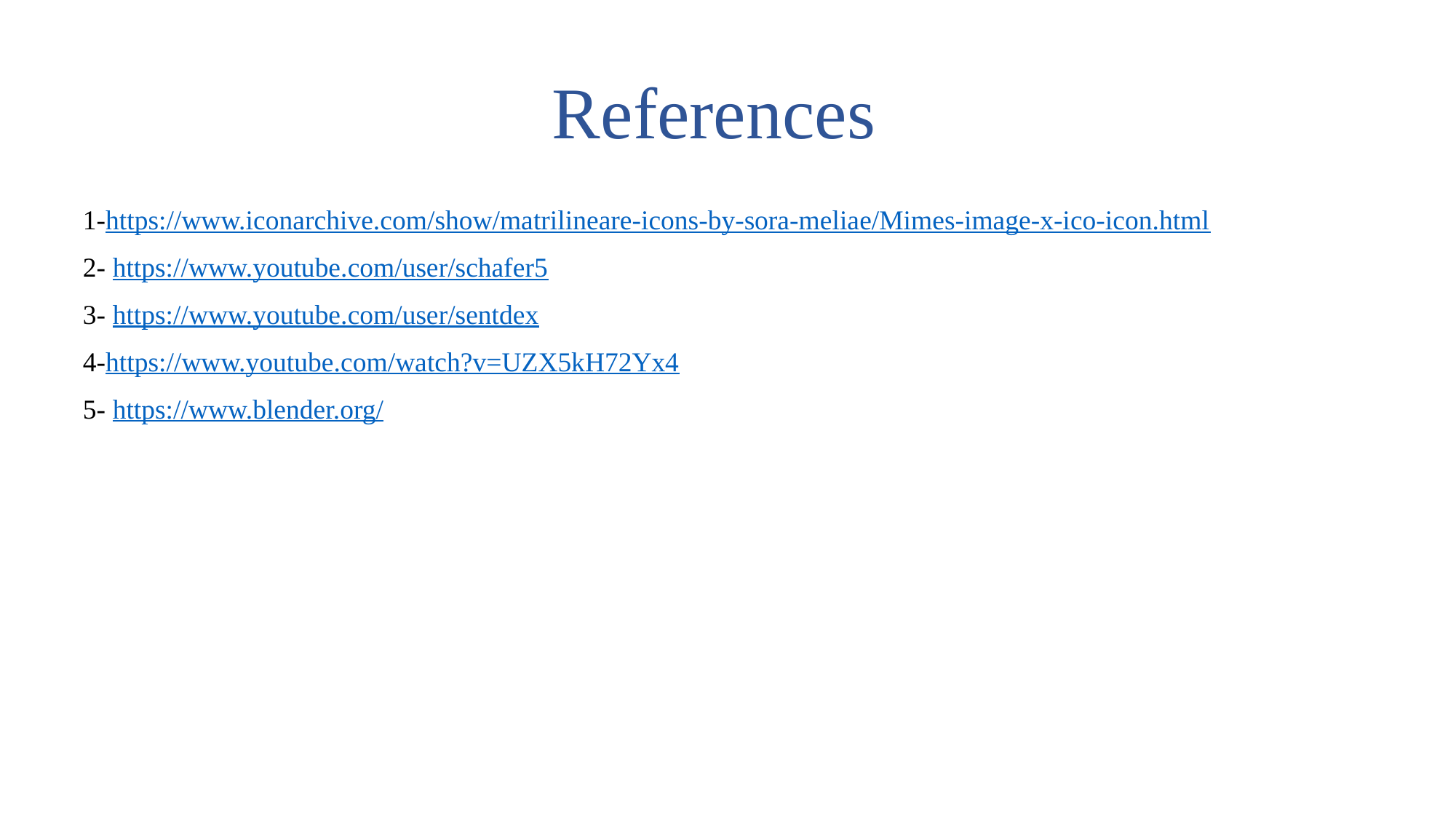

References

1-https://www.iconarchive.com/show/matrilineare-icons-by-sora-meliae/Mimes-image-x-ico-icon.html
2- https://www.youtube.com/user/schafer5
3- https://www.youtube.com/user/sentdex
4-https://www.youtube.com/watch?v=UZX5kH72Yx4
5- https://www.blender.org/